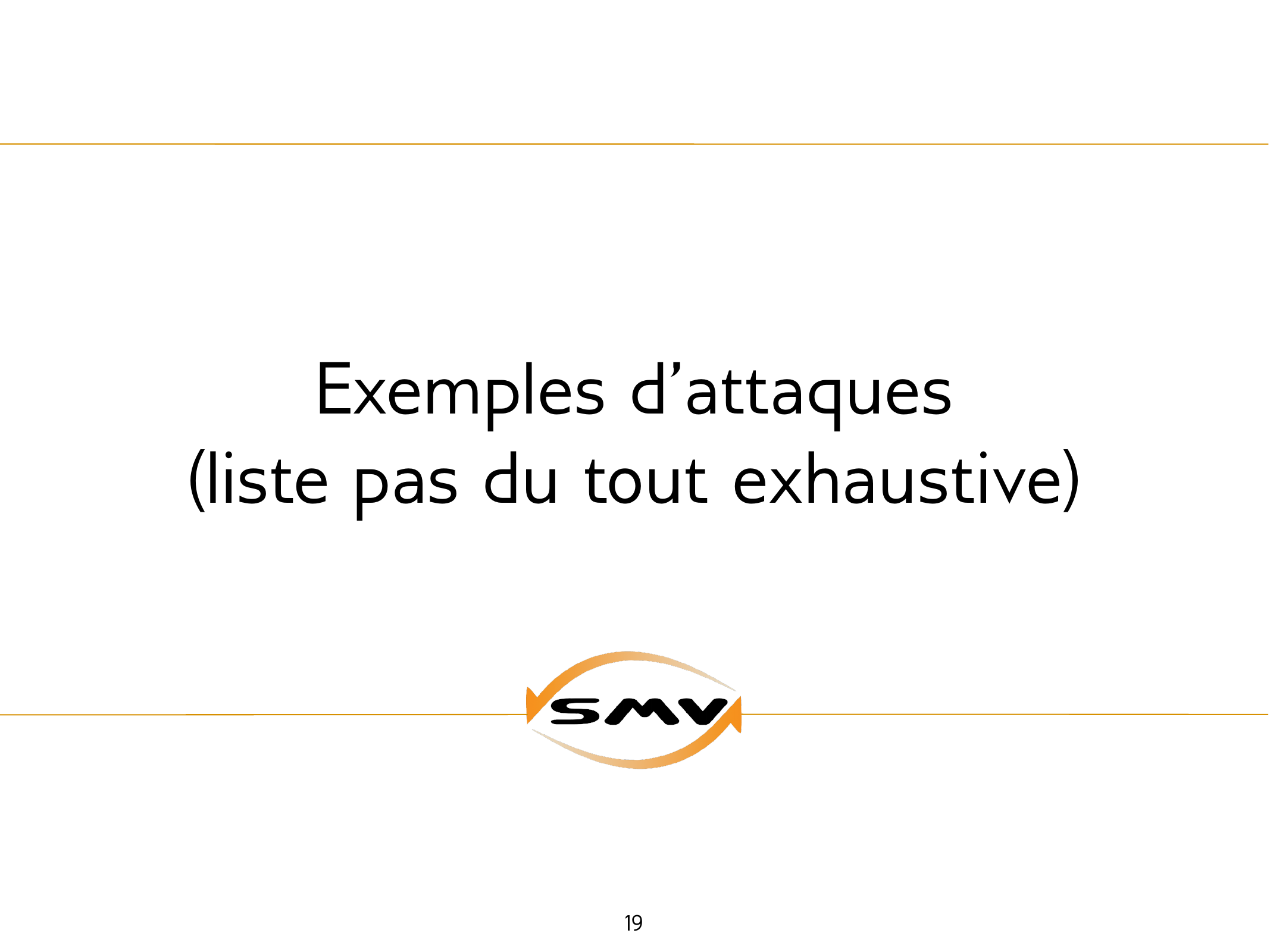

# Exemples d’attaques
(liste pas du tout exhaustive)
19